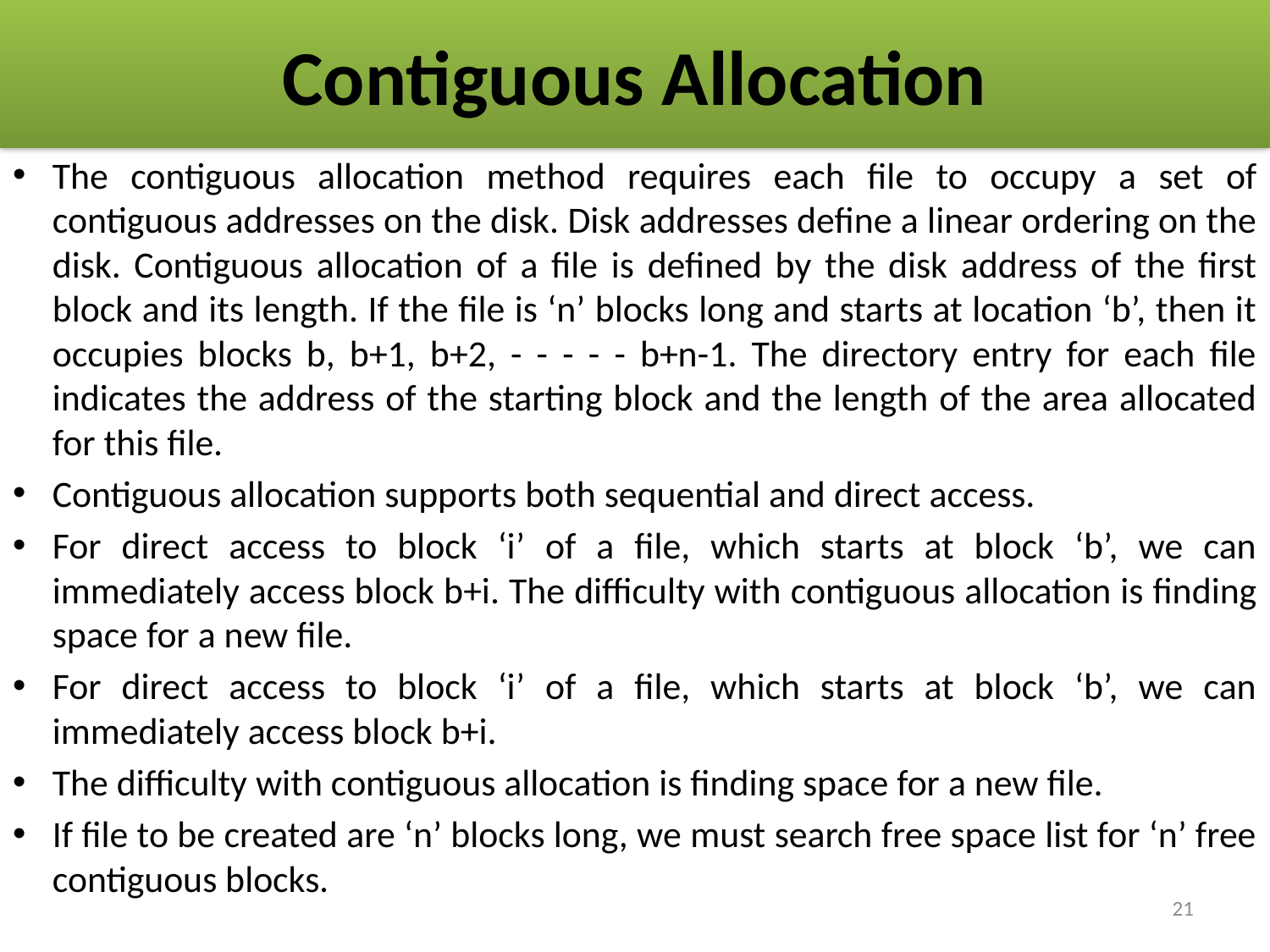

# Contiguous Allocation
The contiguous allocation method requires each file to occupy a set of contiguous addresses on the disk. Disk addresses define a linear ordering on the disk. Contiguous allocation of a file is defined by the disk address of the first block and its length. If the file is ‘n’ blocks long and starts at location ‘b’, then it occupies blocks b, b+1, b+2, - - - - - b+n-1. The directory entry for each file indicates the address of the starting block and the length of the area allocated for this file.
Contiguous allocation supports both sequential and direct access.
For direct access to block ‘i’ of a file, which starts at block ‘b’, we can immediately access block b+i. The difficulty with contiguous allocation is finding space for a new file.
For direct access to block ‘i’ of a file, which starts at block ‘b’, we can immediately access block b+i.
The difficulty with contiguous allocation is finding space for a new file.
If file to be created are ‘n’ blocks long, we must search free space list for ‘n’ free contiguous blocks.
21